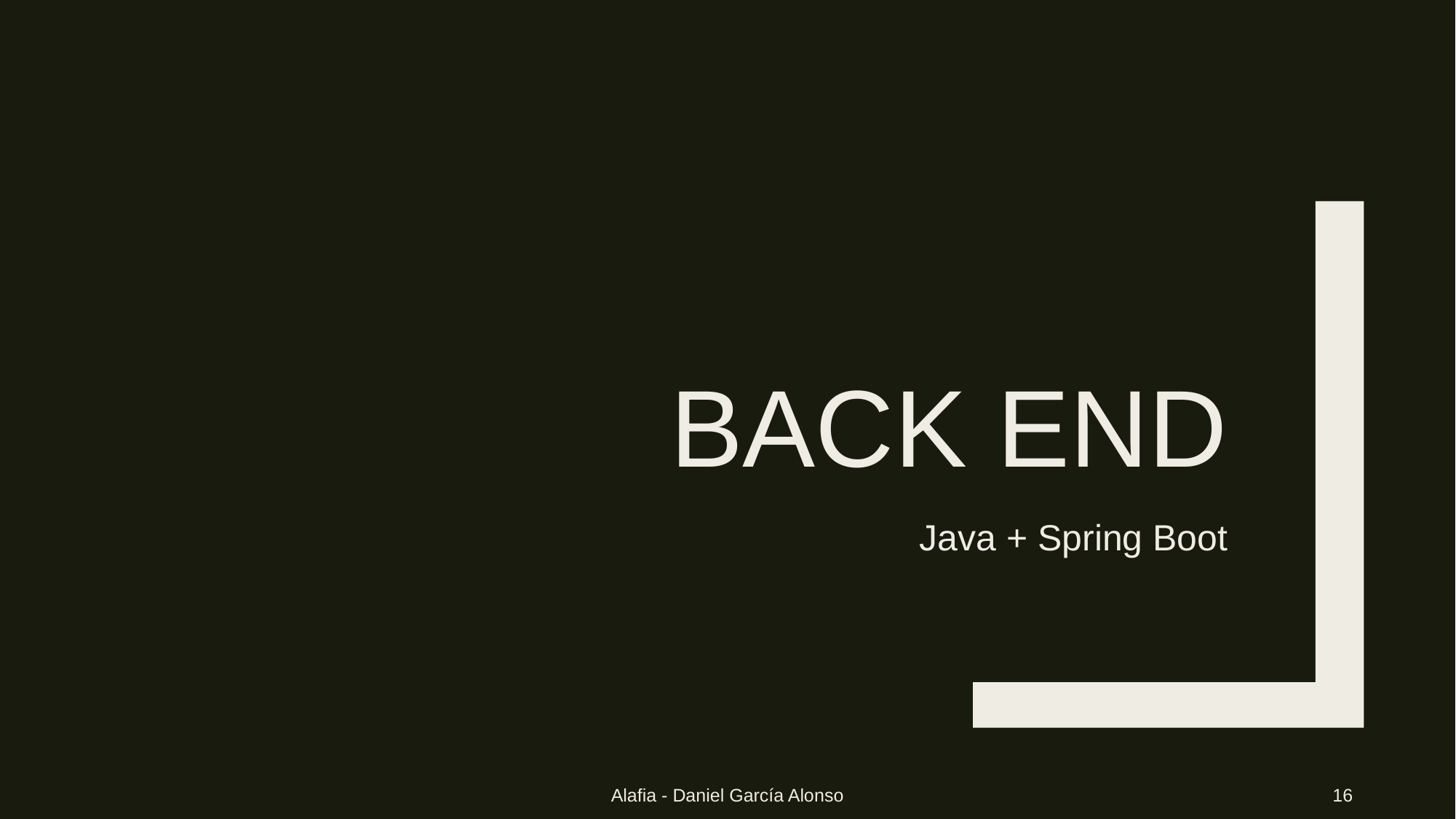

# Back end
Java + Spring Boot
Alafia - Daniel García Alonso
16